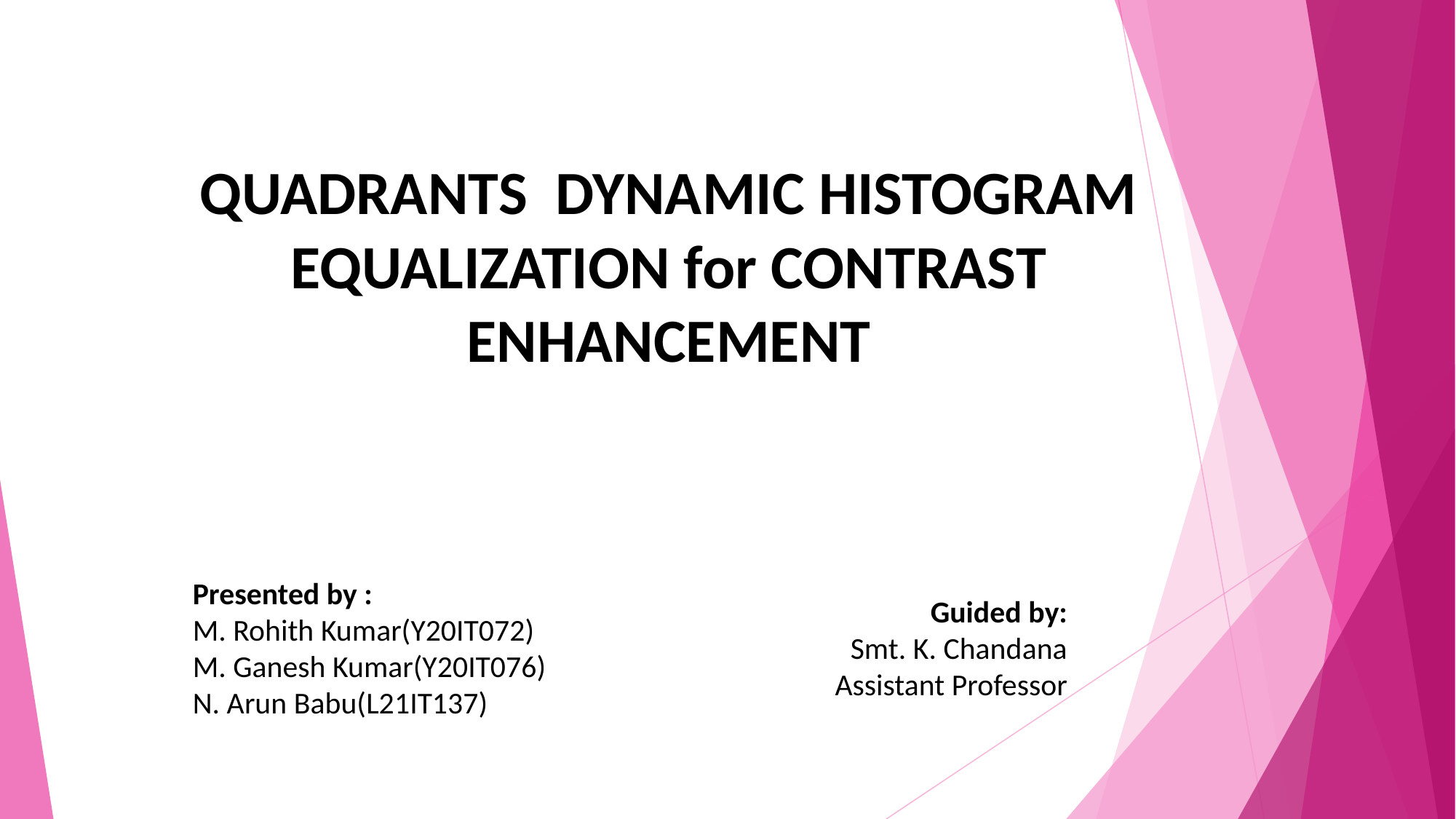

QUADRANTS  DYNAMIC HISTOGRAM EQUALIZATION for CONTRAST ENHANCEMENT
Presented by :
M. Rohith Kumar(Y20IT072)
M. Ganesh Kumar(Y20IT076)
N. Arun Babu(L21IT137)
Guided by:
Smt. K. Chandana
Assistant Professor